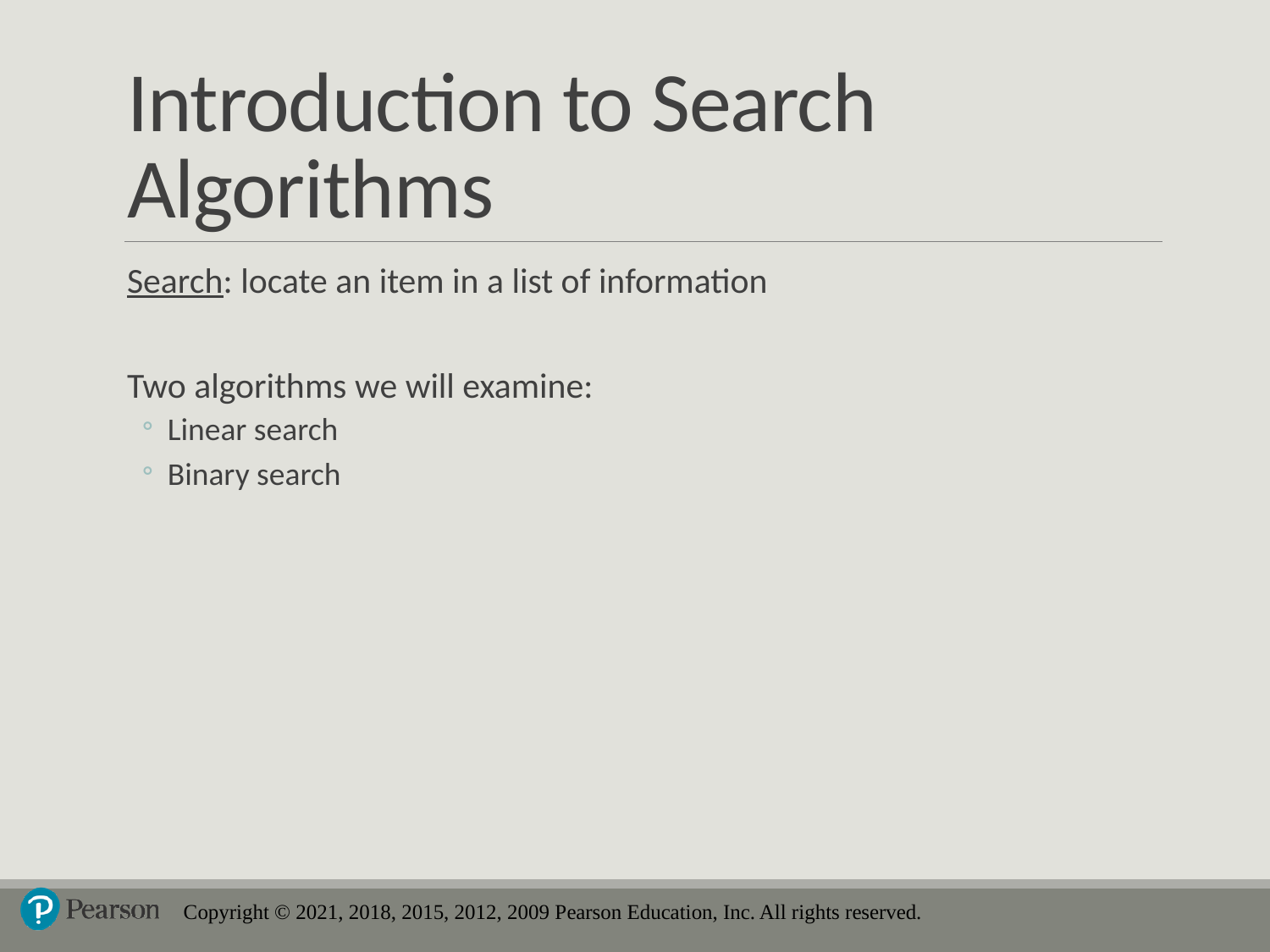

# Introduction to Search Algorithms
Search: locate an item in a list of information
Two algorithms we will examine:
Linear search
Binary search